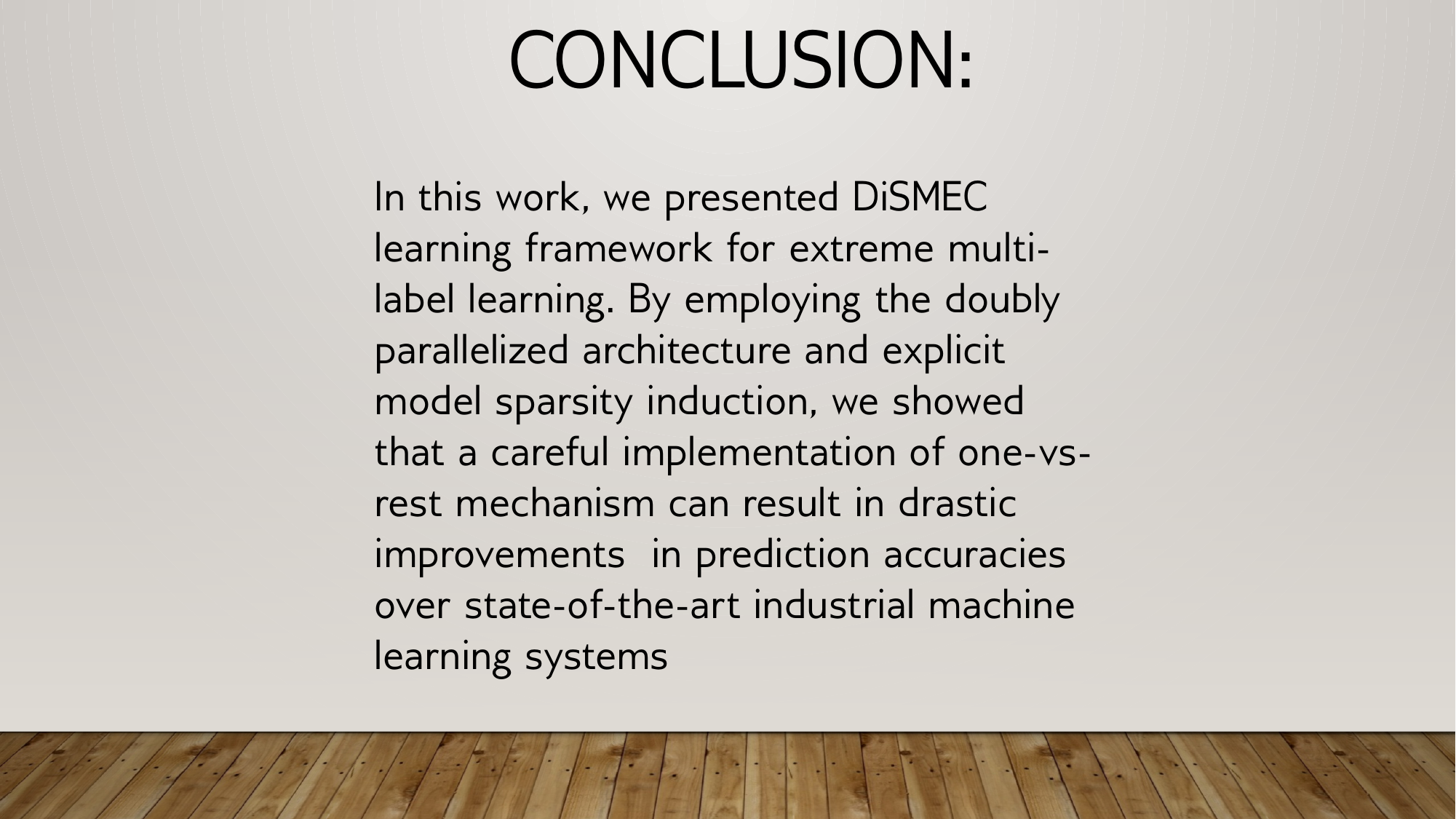

CONCLUSION:
In this work, we presented DiSMEC learning framework for extreme multi-label learning. By employing the doubly parallelized architecture and explicit model sparsity induction, we showed that a careful implementation of one-vs-rest mechanism can result in drastic improvements  in prediction accuracies over state-of-the-art industrial machine learning systems